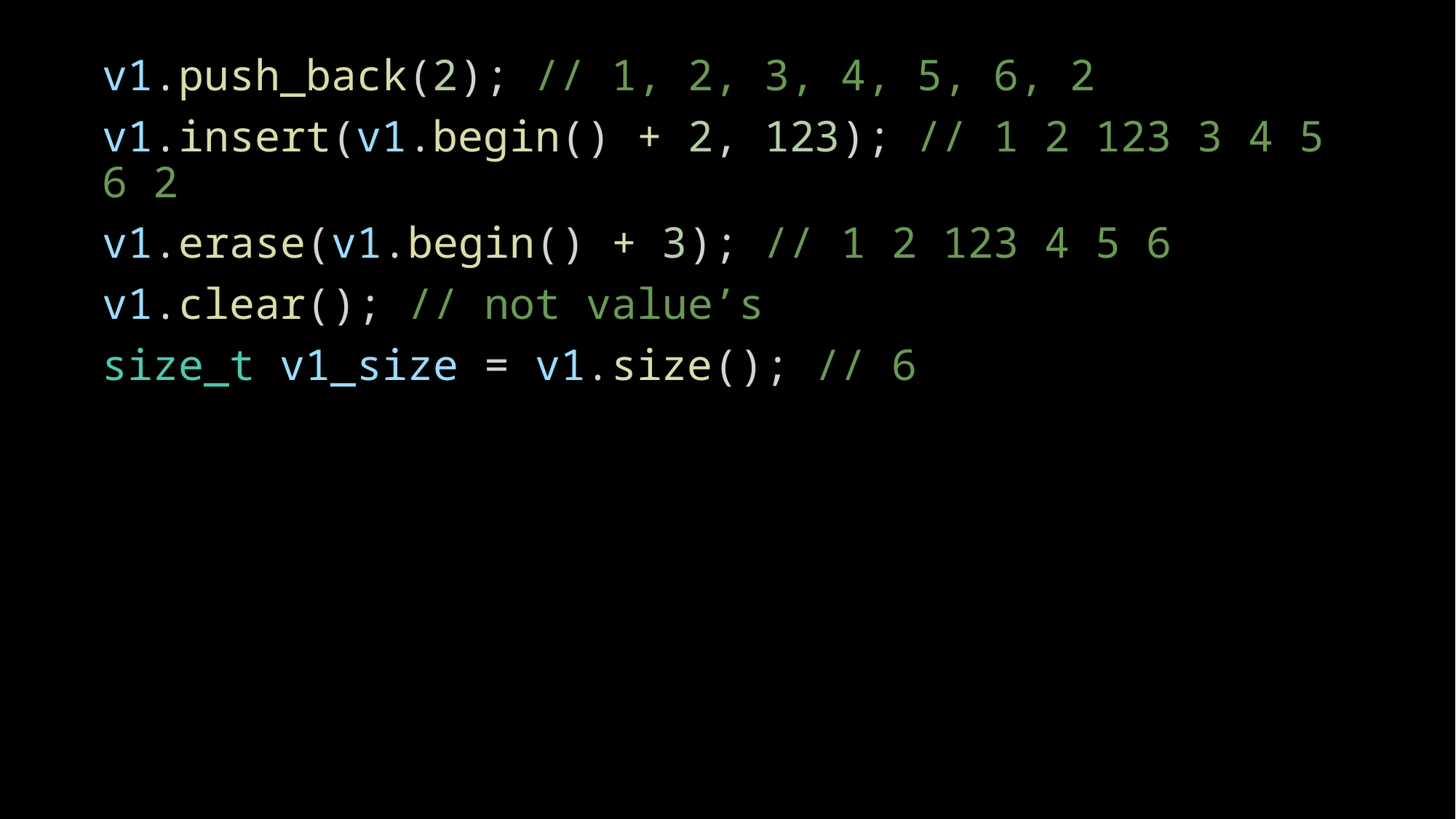

v1.push_back(2); // 1, 2, 3, 4, 5, 6, 2
v1.insert(v1.begin() + 2, 123); // 1 2 123 3 4 5 6 2
v1.erase(v1.begin() + 3); // 1 2 123 4 5 6
v1.clear(); // not value’s
size_t v1_size = v1.size(); // 6